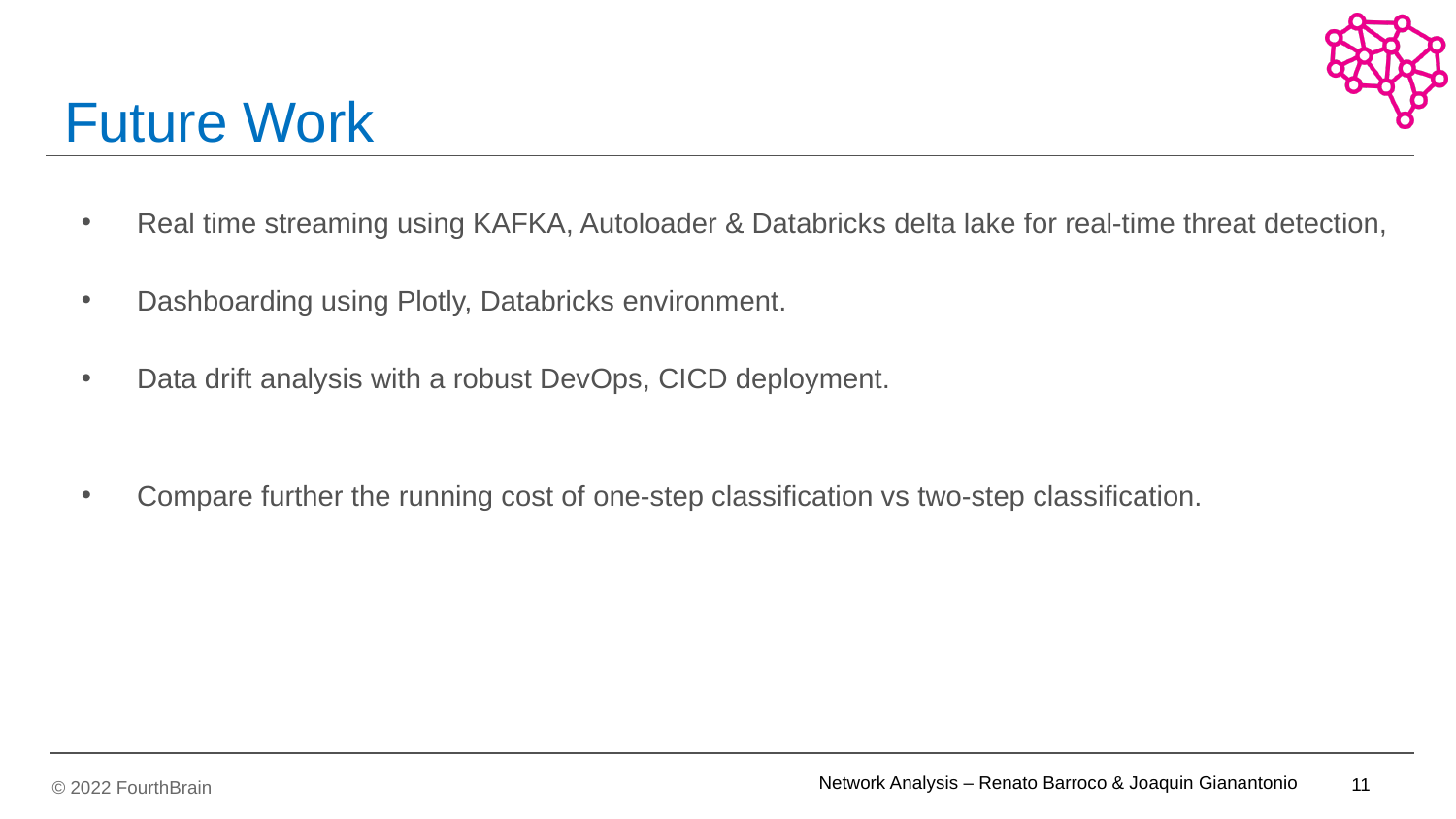

# Future Work
Real time streaming using KAFKA, Autoloader & Databricks delta lake for real-time threat detection,

Dashboarding using Plotly, Databricks environment.

Data drift analysis with a robust DevOps, CICD deployment.

Compare further the running cost of one-step classification vs two-step classification.